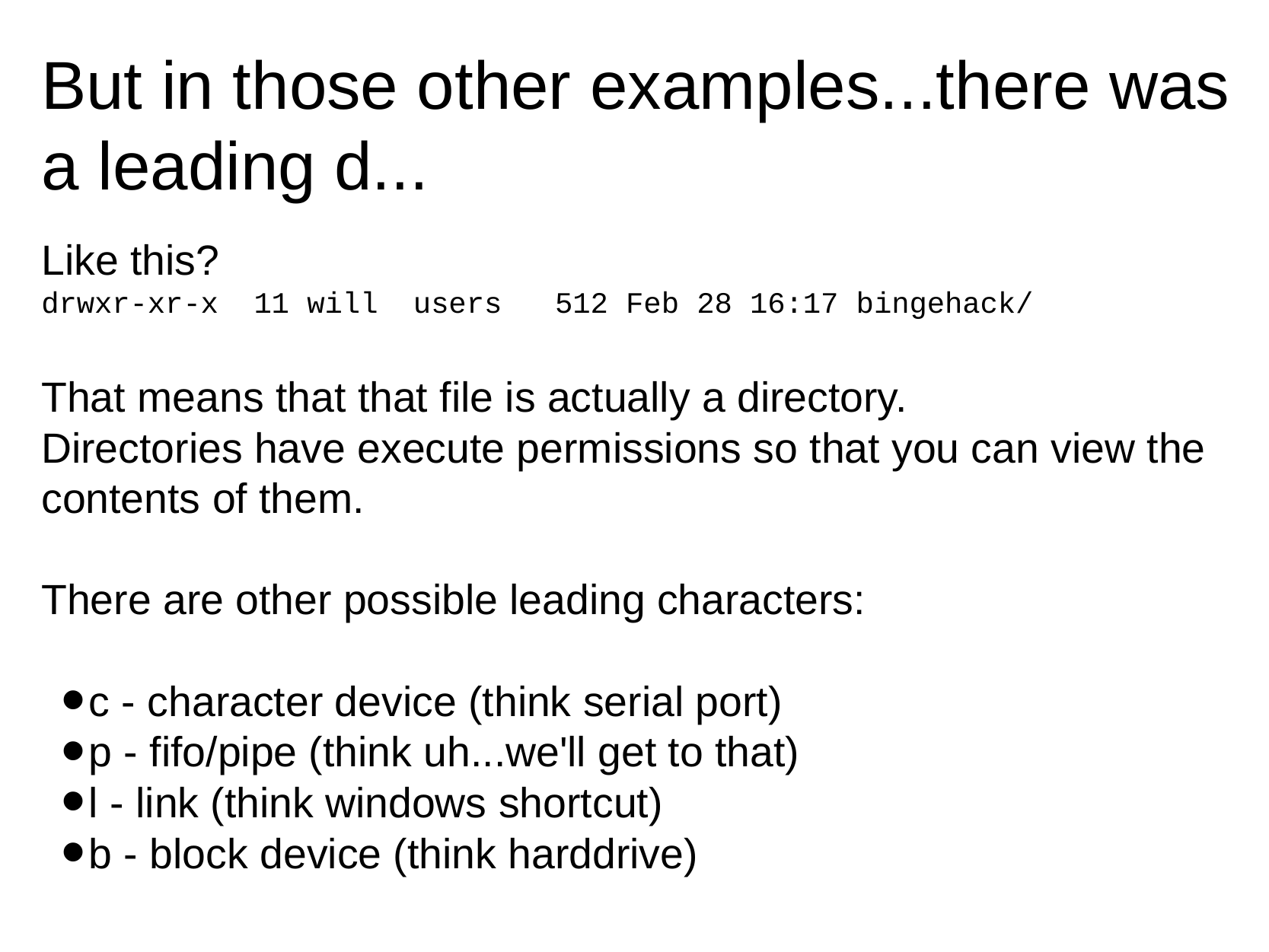

# But in those other examples...there was a leading d...
Like this?
drwxr-xr-x  11 will  users   512 Feb 28 16:17 bingehack/

That means that that file is actually a directory.
Directories have execute permissions so that you can view the contents of them.

There are other possible leading characters:

c - character device (think serial port)
p - fifo/pipe (think uh...we'll get to that)
l - link (think windows shortcut)
b - block device (think harddrive)